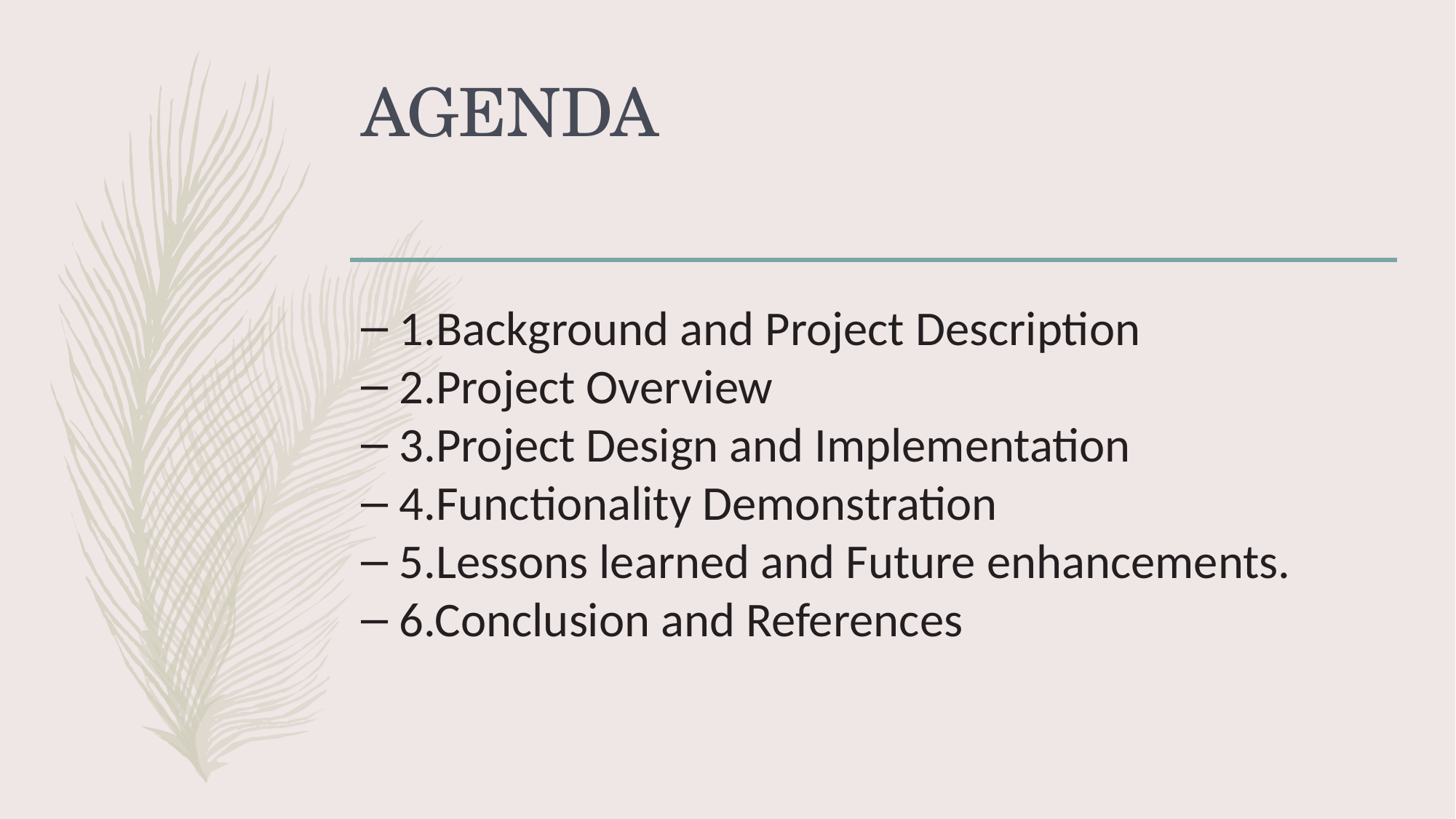

# AGENDA
1.Background and Project Description
2.Project Overview
3.Project Design and Implementation
4.Functionality Demonstration
5.Lessons learned and Future enhancements.
6.Conclusion and References